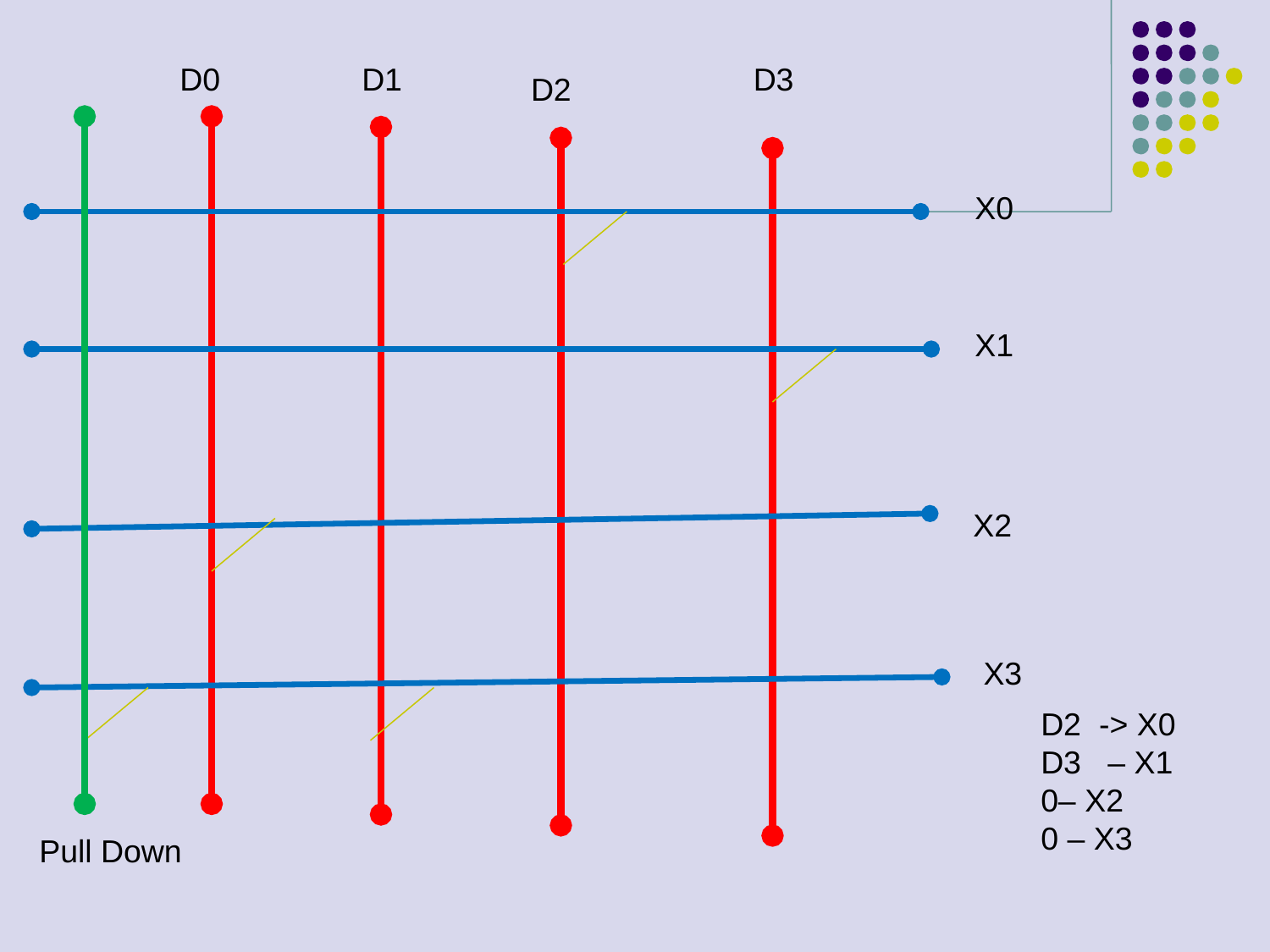

D0
D1
D3
D2
X0
X1
X2
X3
D2  -> X0
D3   – X1
0– X2
0 – X3

Pull Down